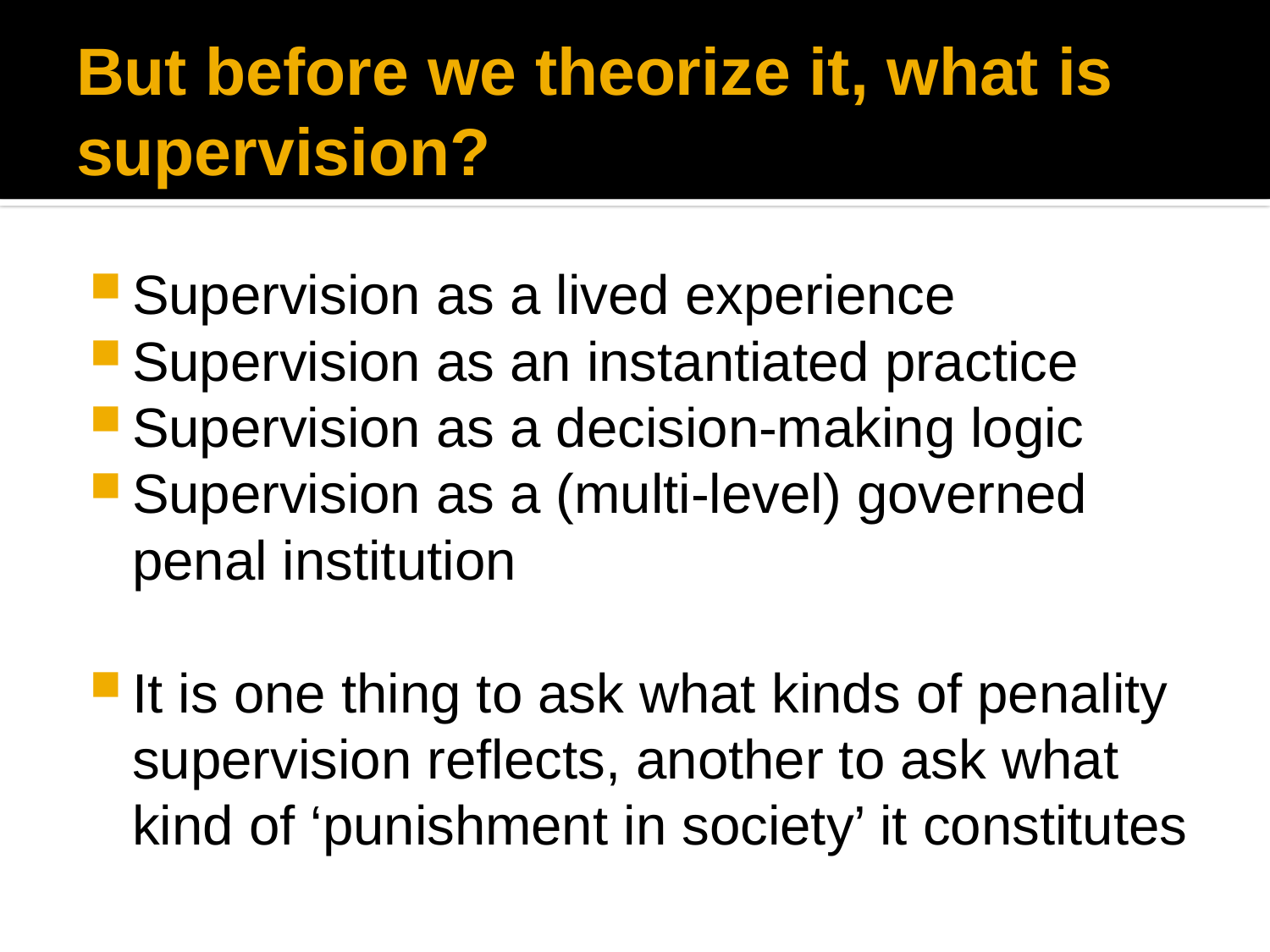

# But before we theorize it, what is supervision?
Supervision as a lived experience
Supervision as an instantiated practice
Supervision as a decision-making logic
Supervision as a (multi-level) governed penal institution

It is one thing to ask what kinds of penality supervision reflects, another to ask what kind of ‘punishment in society’ it constitutes